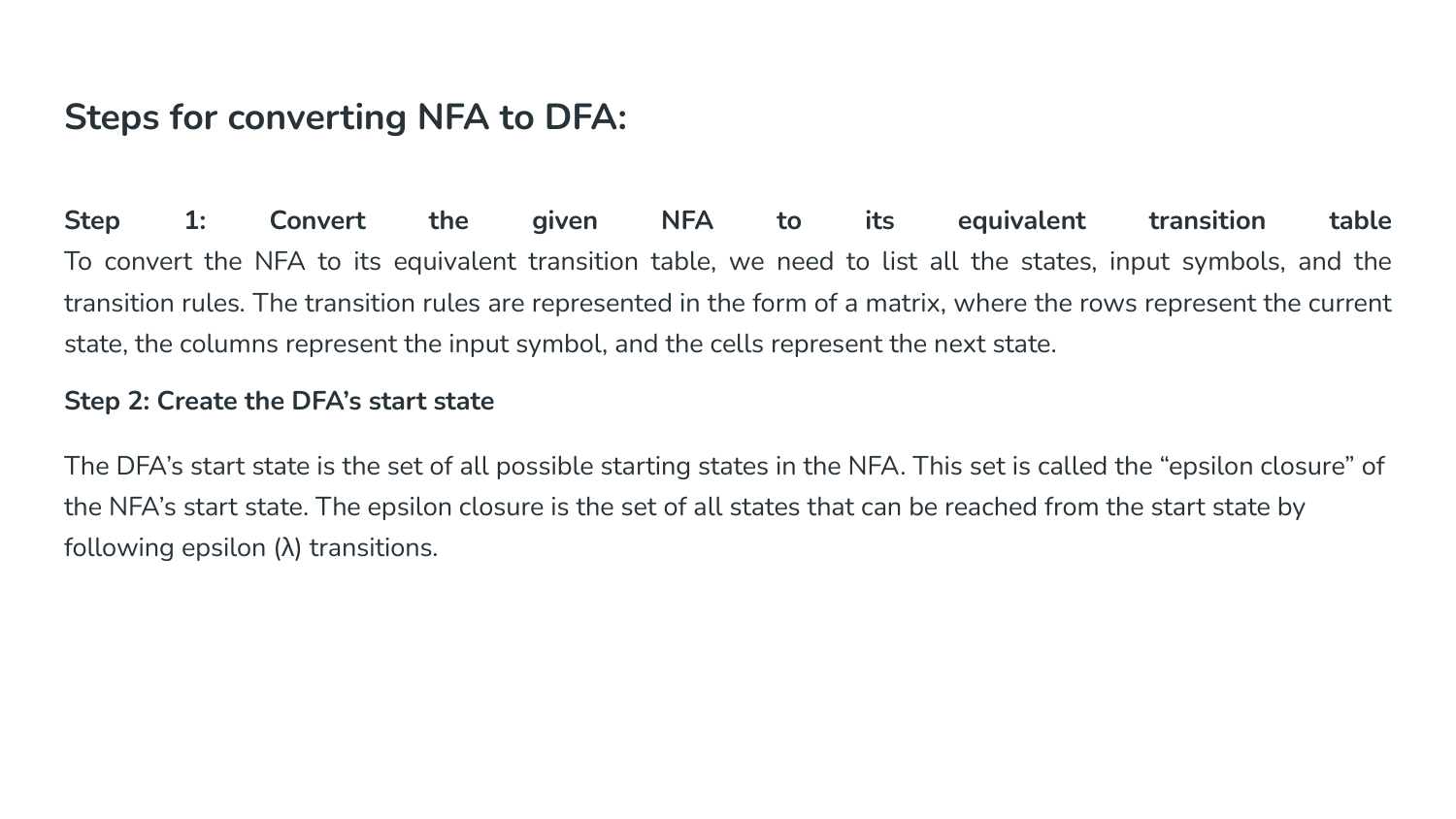

# Steps for converting NFA to DFA:
Step 1: Convert the given NFA to its equivalent transition table
To convert the NFA to its equivalent transition table, we need to list all the states, input symbols, and the transition rules. The transition rules are represented in the form of a matrix, where the rows represent the current state, the columns represent the input symbol, and the cells represent the next state.
Step 2: Create the DFA’s start state
The DFA’s start state is the set of all possible starting states in the NFA. This set is called the “epsilon closure” of the NFA’s start state. The epsilon closure is the set of all states that can be reached from the start state by following epsilon (λ) transitions.